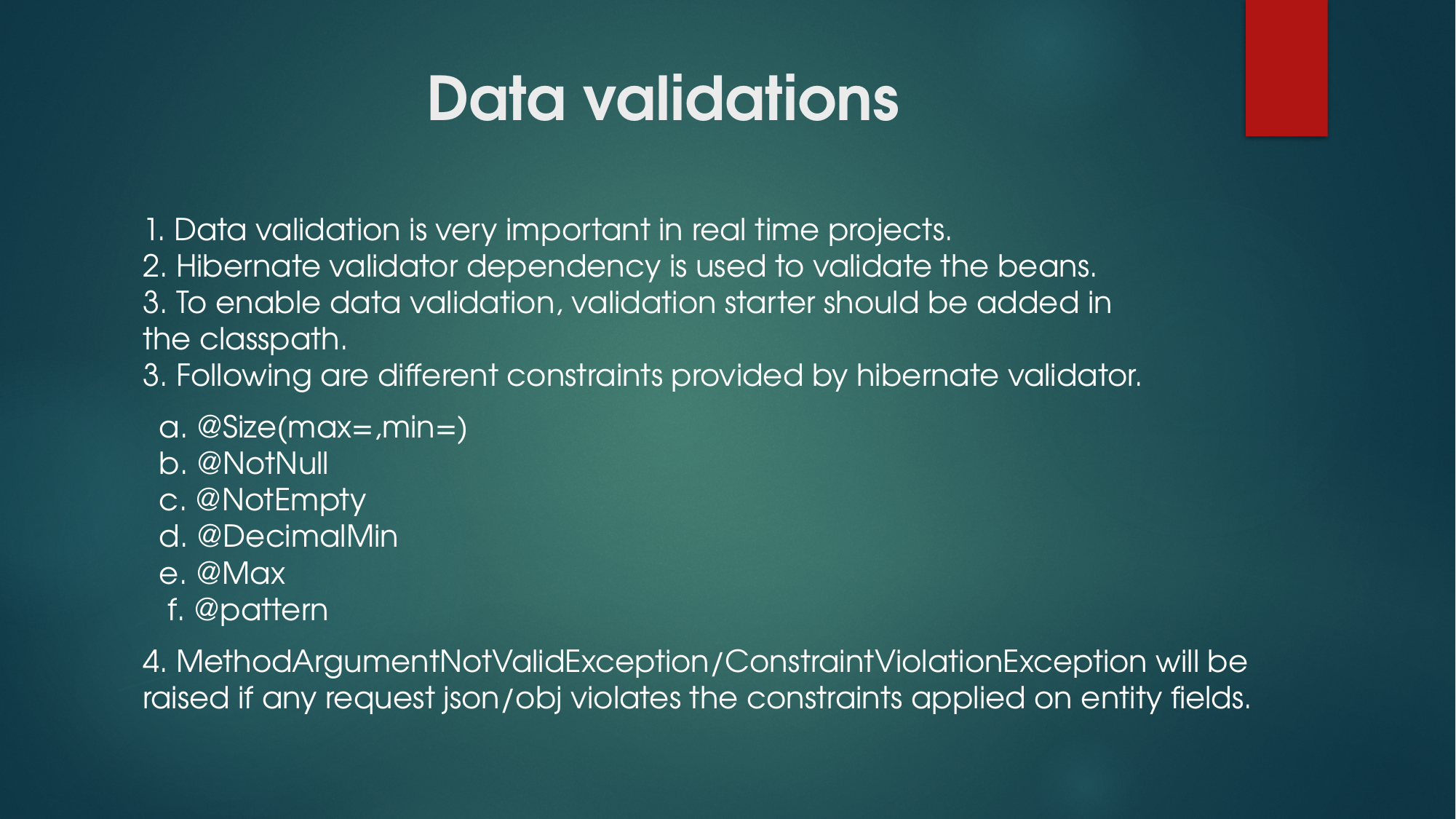

# Data validations
1. Data validation is very important in real time projects.
2. Hibernate validator dependency is used to validate the beans.
3. To enable data validation, validation starter should be added in the classpath.  
3. Following are different constraints provided by hibernate validator.
  a. @Size(max=,min=)
  b. @NotNull
  c. @NotEmpty
  d. @DecimalMin
  e. @Max
   f. @pattern
4. MethodArgumentNotValidException/ConstraintViolationException will be raised if any request json/obj violates the constraints applied on entity fields.